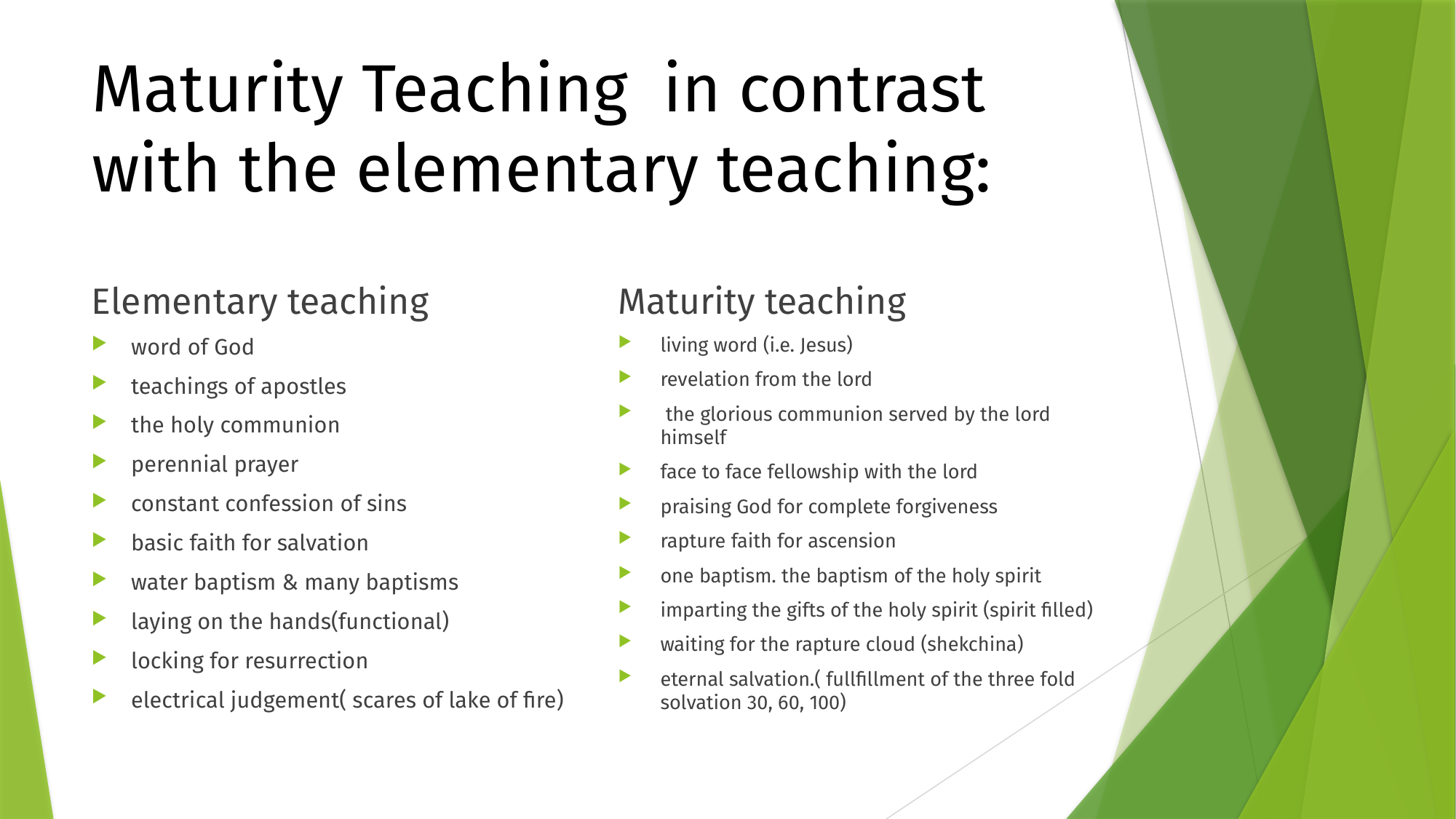

# Maturity Teaching  in contrast with the elementary teaching:
Elementary teaching
Maturity teaching
word of God
teachings of apostles
the holy communion
perennial prayer
constant confession of sins
basic faith for salvation
water baptism & many baptisms
laying on the hands(functional)
locking for resurrection
electrical judgement( scares of lake of fire)
living word (i.e. Jesus)
revelation from the lord
 the glorious communion served by the lord himself
face to face fellowship with the lord
praising God for complete forgiveness
rapture faith for ascension
one baptism. the baptism of the holy spirit
imparting the gifts of the holy spirit (spirit filled)
waiting for the rapture cloud (shekchina)
eternal salvation.( fullfillment of the three fold solvation 30, 60, 100)